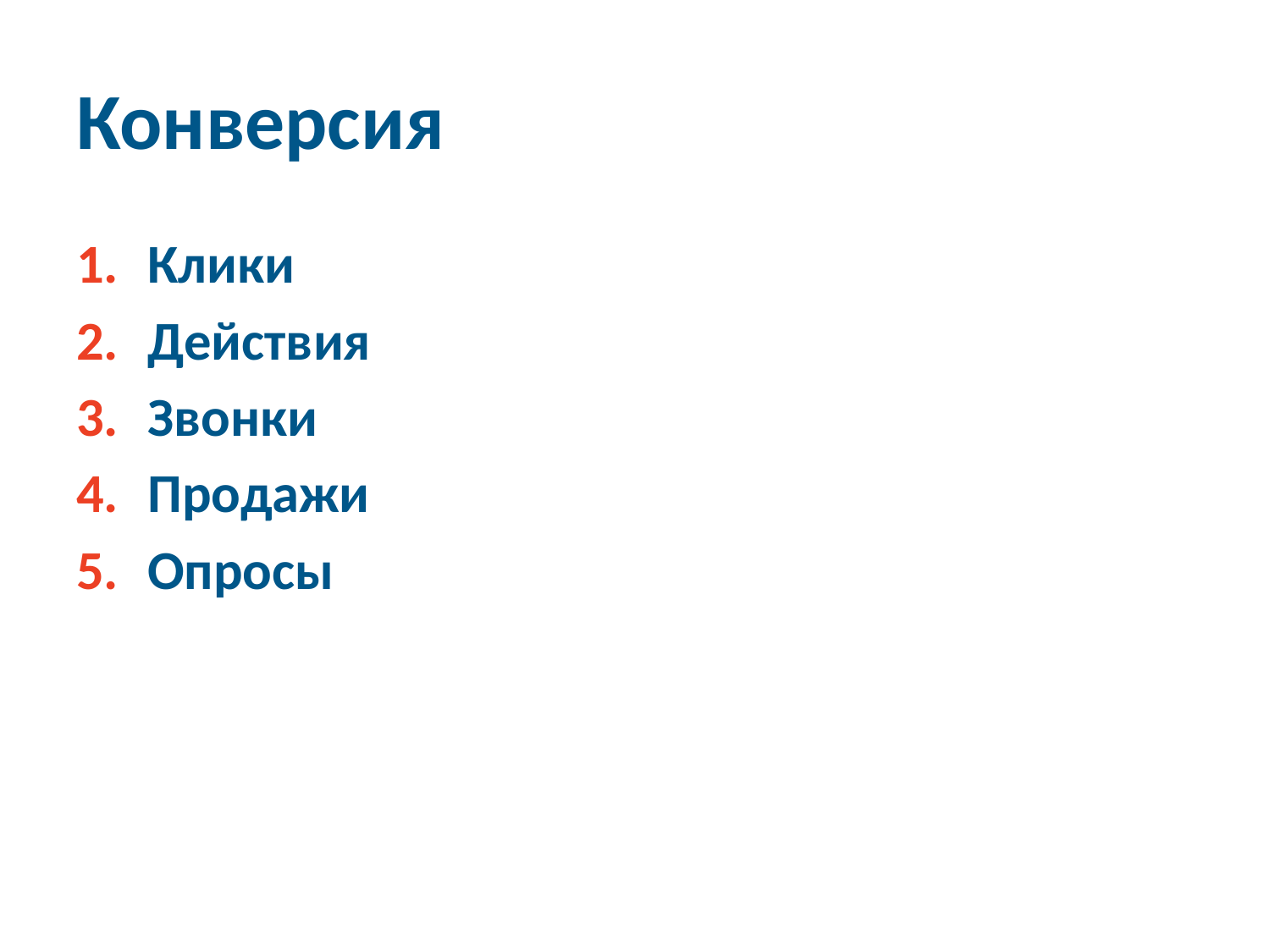

# Конверсия
Клики
Действия
Звонки
Продажи
Опросы